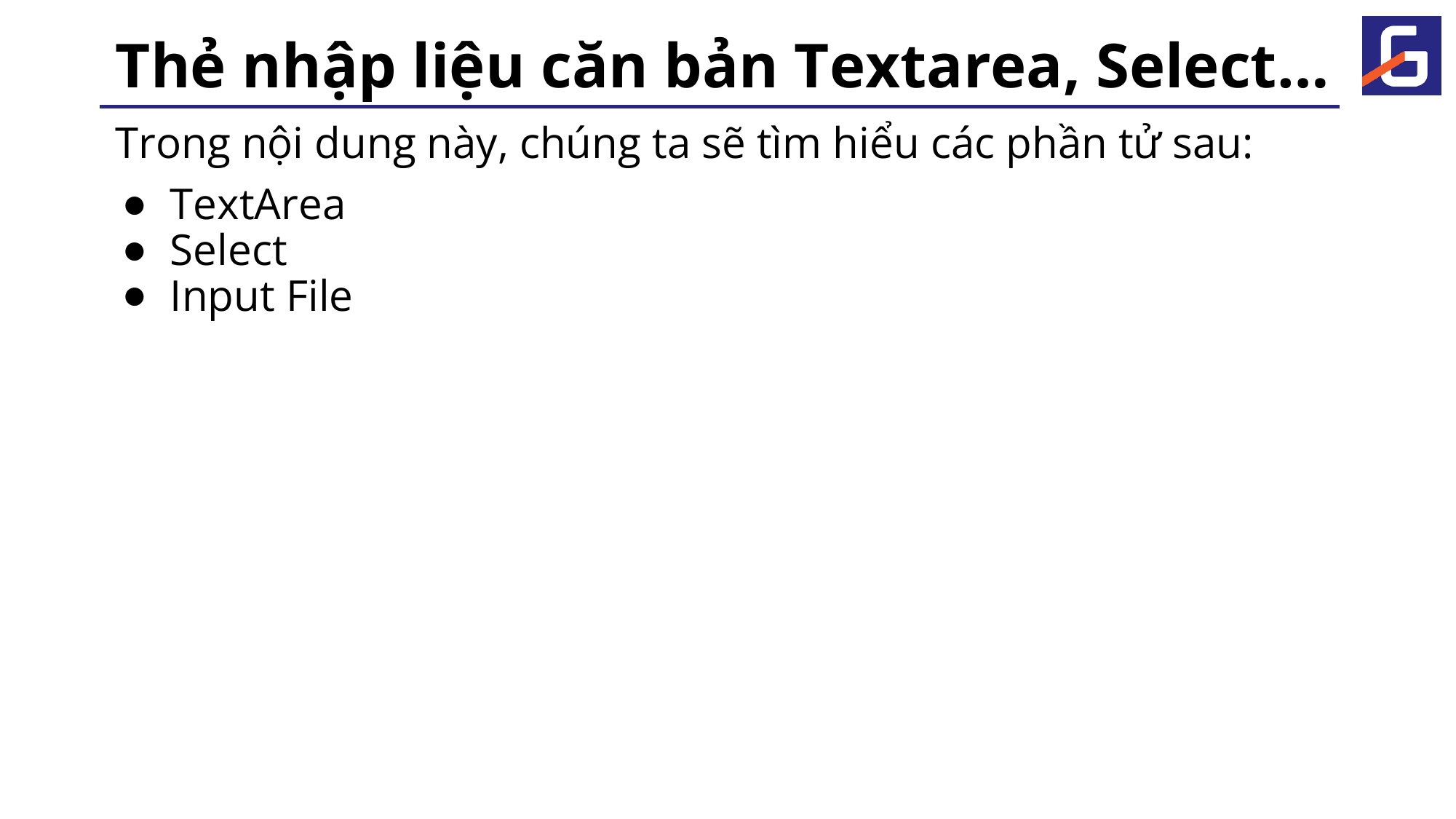

# Thẻ nhập liệu căn bản Textarea, Select…
Trong nội dung này, chúng ta sẽ tìm hiểu các phần tử sau:
TextArea
Select
Input File